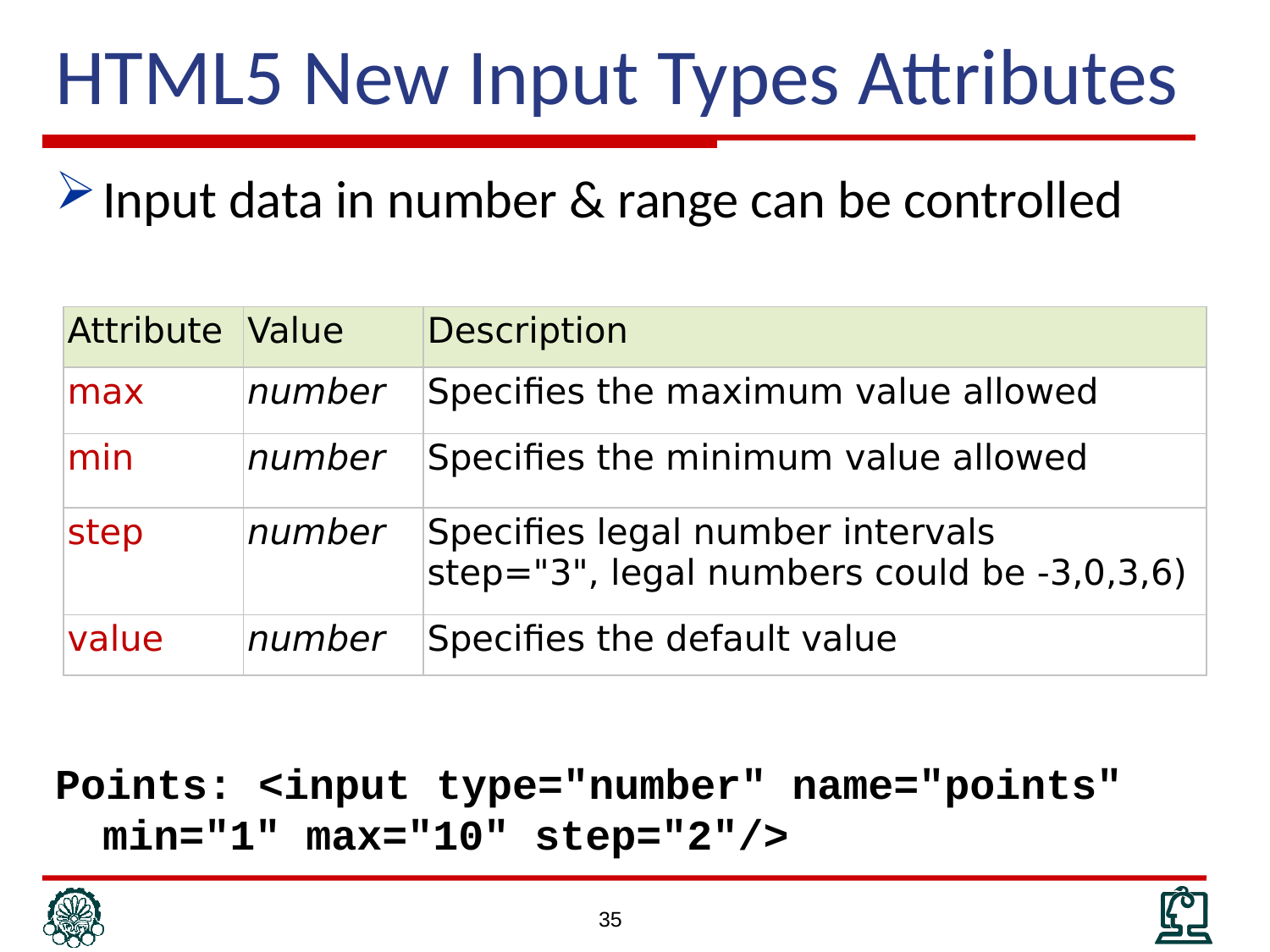

# HTML5 New Input Types Attributes
Input data in number & range can be controlled

Points: <input type="number" name="points" min="1" max="10" step="2"/>

| Attribute | Value | Description |
| --- | --- | --- |
| max | number | Specifies the maximum value allowed |
| min | number | Specifies the minimum value allowed |
| step | number | Specifies legal number intervals step="3", legal numbers could be -3,0,3,6) |
| value | number | Specifies the default value |
35